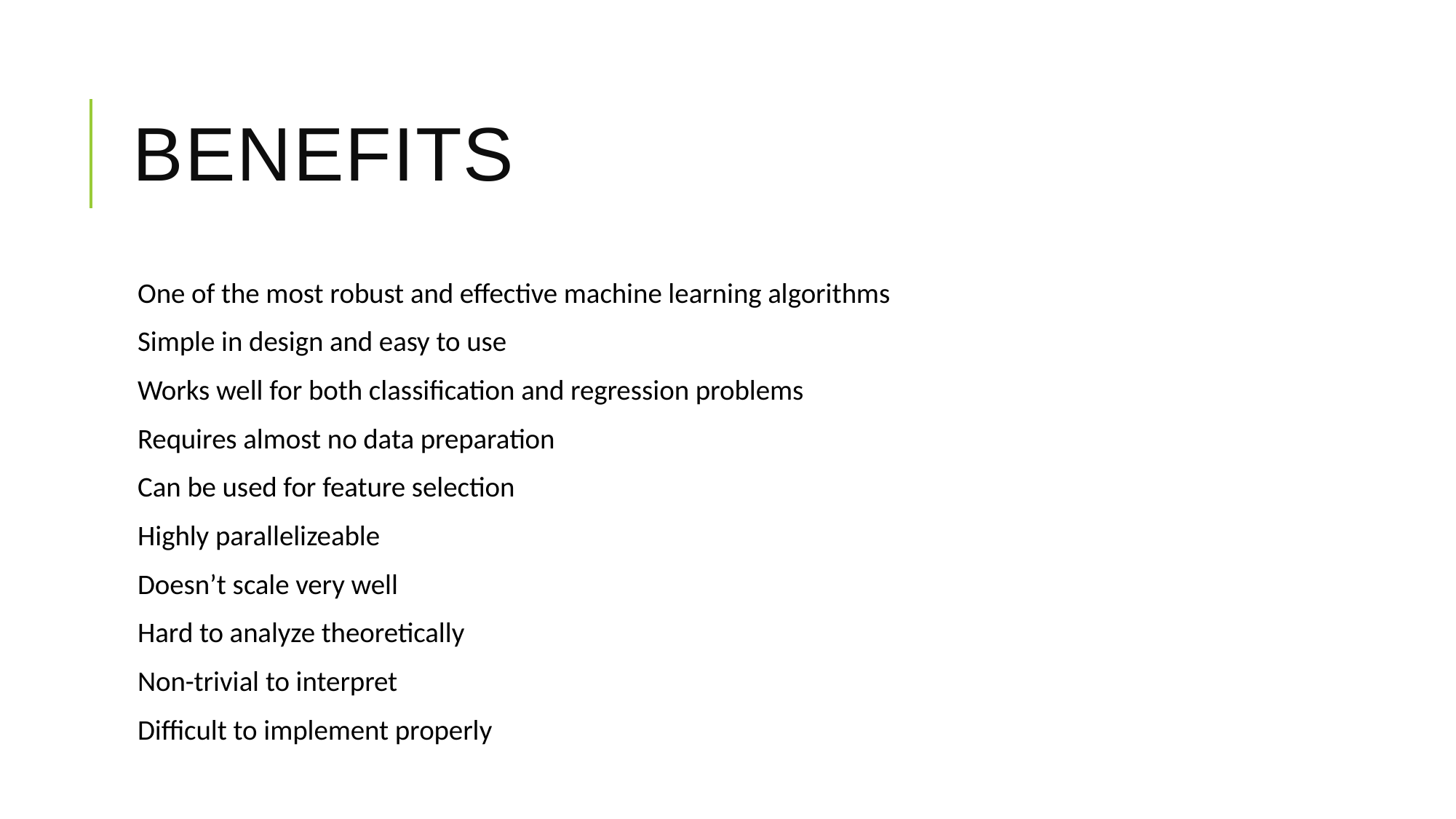

# Benefits
One of the most robust and effective machine learning algorithms
Simple in design and easy to use
Works well for both classification and regression problems
Requires almost no data preparation
Can be used for feature selection
Highly parallelizeable
Doesn’t scale very well
Hard to analyze theoretically
Non-trivial to interpret
Difficult to implement properly